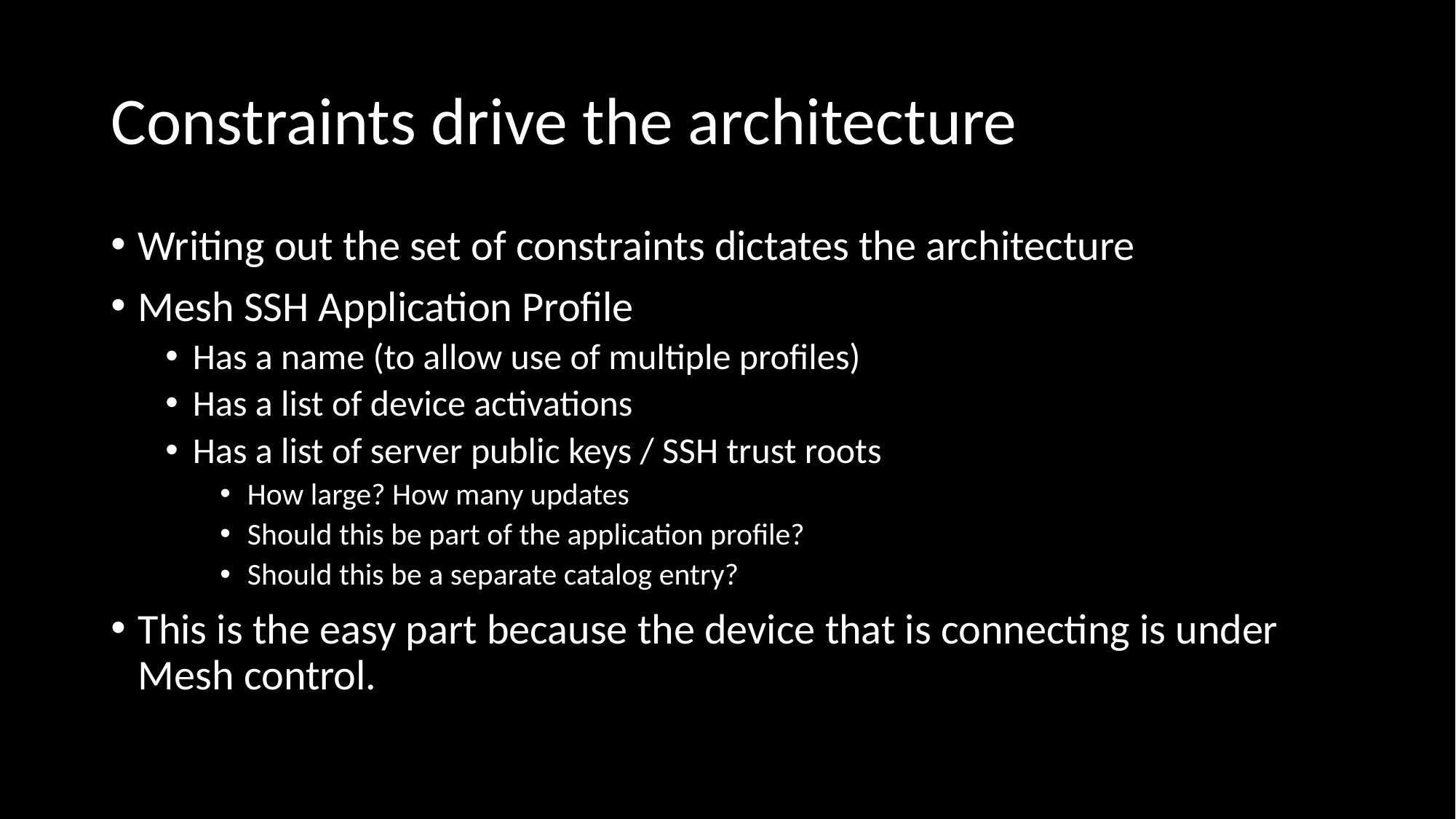

# Constraints drive the architecture
Writing out the set of constraints dictates the architecture
Mesh SSH Application Profile
Has a name (to allow use of multiple profiles)
Has a list of device activations
Has a list of server public keys / SSH trust roots
How large? How many updates
Should this be part of the application profile?
Should this be a separate catalog entry?
This is the easy part because the device that is connecting is under Mesh control.